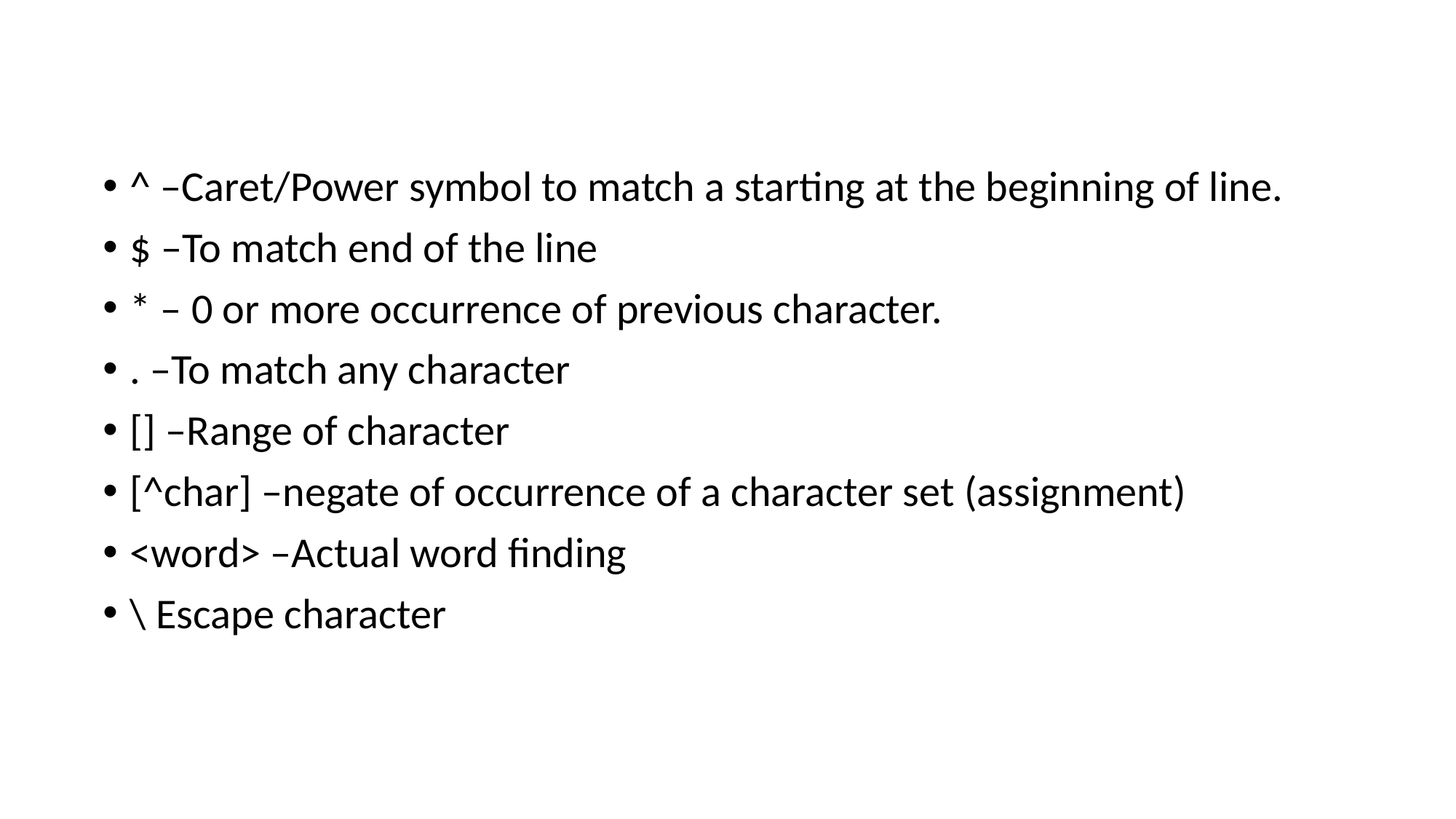

^ –Caret/Power symbol to match a starting at the beginning of line.
$ –To match end of the line
* – 0 or more occurrence of previous character.
. –To match any character
[] –Range of character
[^char] –negate of occurrence of a character set (assignment)
<word> –Actual word finding
\ Escape character